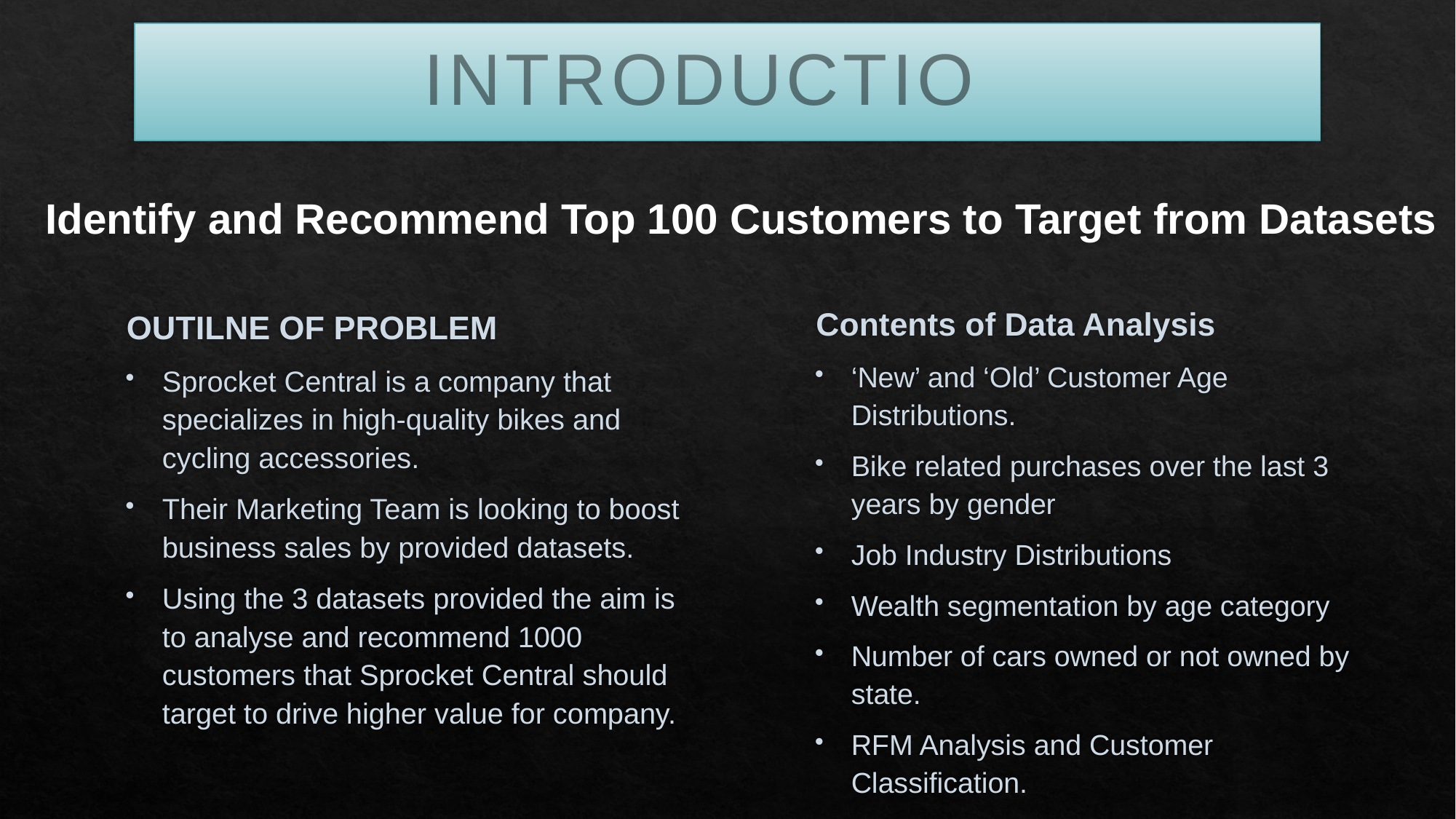

# INTRODUCTION
Identify and Recommend Top 100 Customers to Target from Datasets
Contents of Data Analysis
‘New’ and ‘Old’ Customer Age Distributions.
Bike related purchases over the last 3 years by gender
Job Industry Distributions
Wealth segmentation by age category
Number of cars owned or not owned by state.
RFM Analysis and Customer Classification.
OUTILNE OF PROBLEM
Sprocket Central is a company that specializes in high-quality bikes and cycling accessories.
Their Marketing Team is looking to boost business sales by provided datasets.
Using the 3 datasets provided the aim is to analyse and recommend 1000 customers that Sprocket Central should target to drive higher value for company.